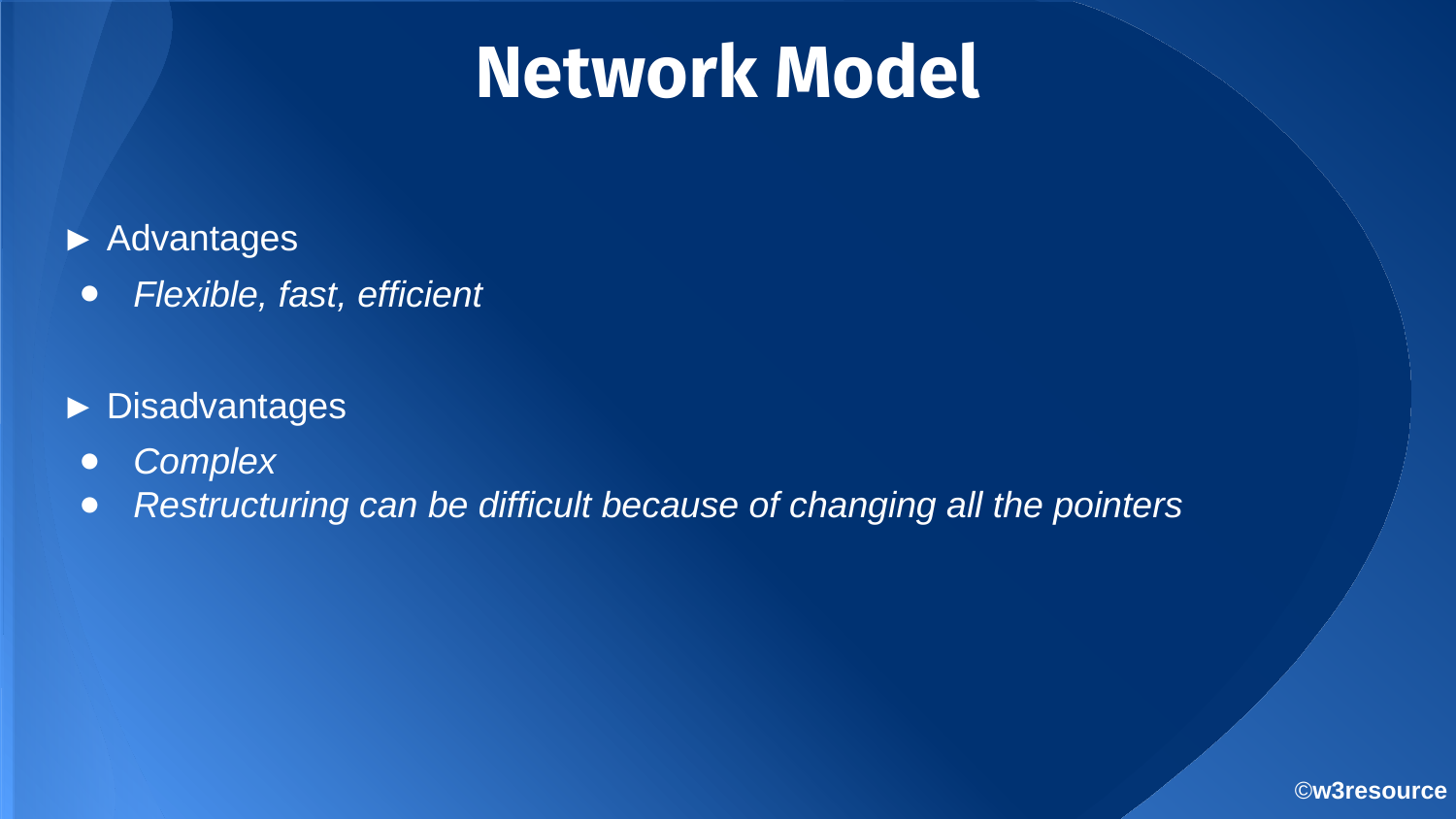

# Network Model

► Advantages
Flexible, fast, efficient

► Disadvantages
Complex
Restructuring can be difficult because of changing all the pointers

©w3resource